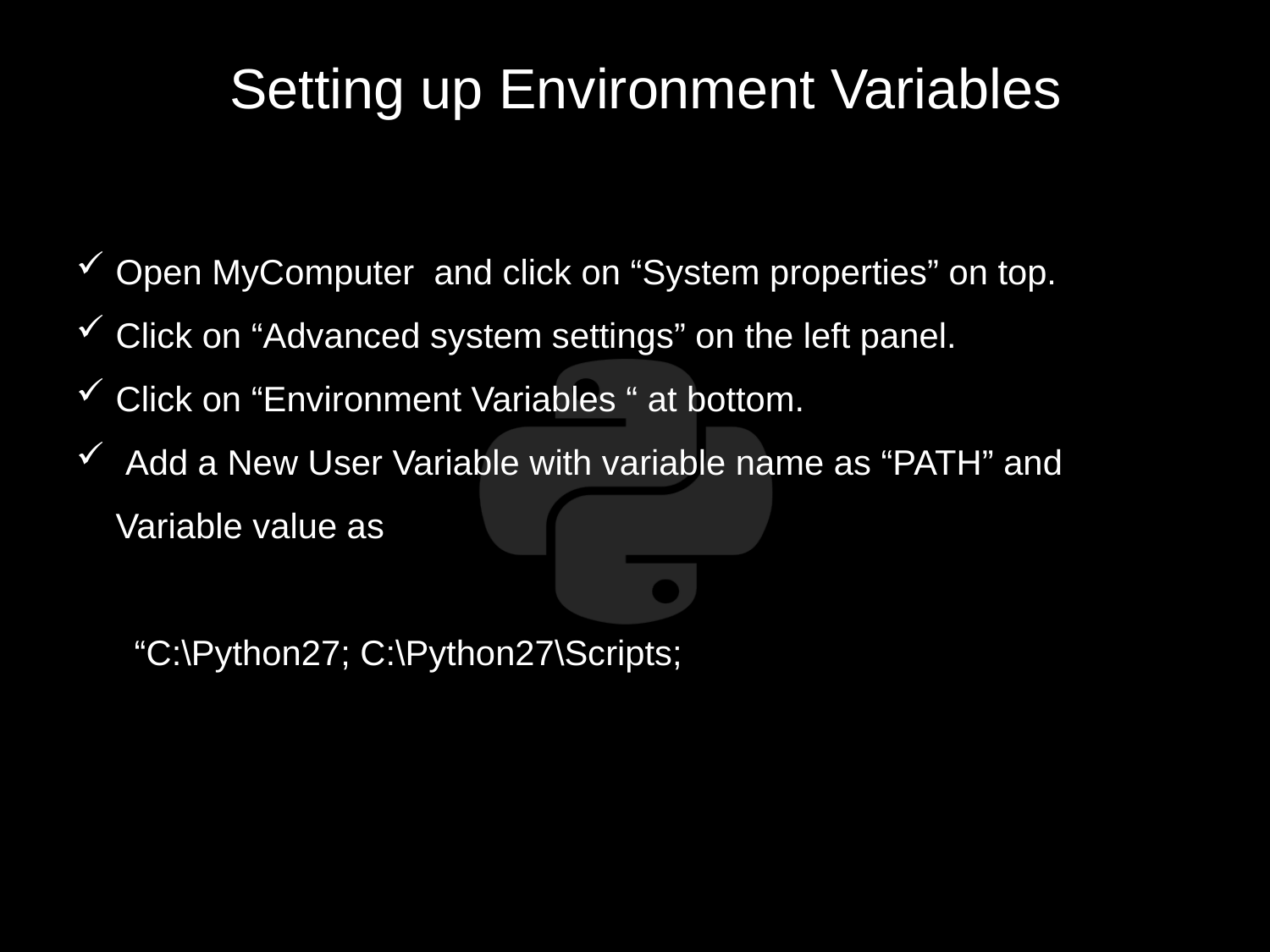

Setting up Environment Variables
Open MyComputer  and click on “System properties” on top.
Click on “Advanced system settings” on the left panel.
Click on “Environment Variables “ at bottom.
 Add a New User Variable with variable name as “PATH” and Variable value as

      “C:\Python27; C:\Python27\Scripts;